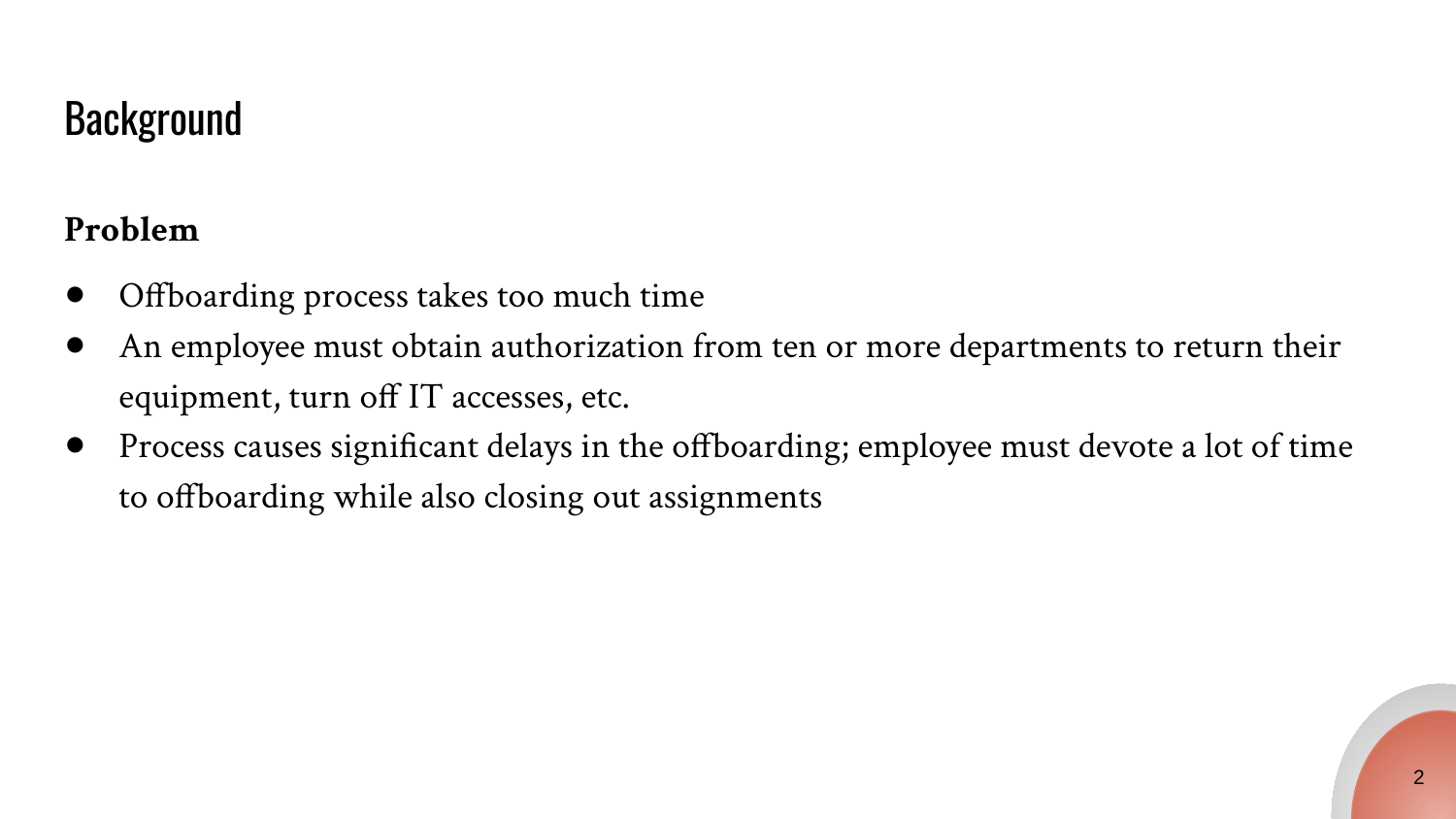

# Background
Problem
Offboarding process takes too much time
An employee must obtain authorization from ten or more departments to return their equipment, turn off IT accesses, etc.
Process causes significant delays in the offboarding; employee must devote a lot of time to offboarding while also closing out assignments

2